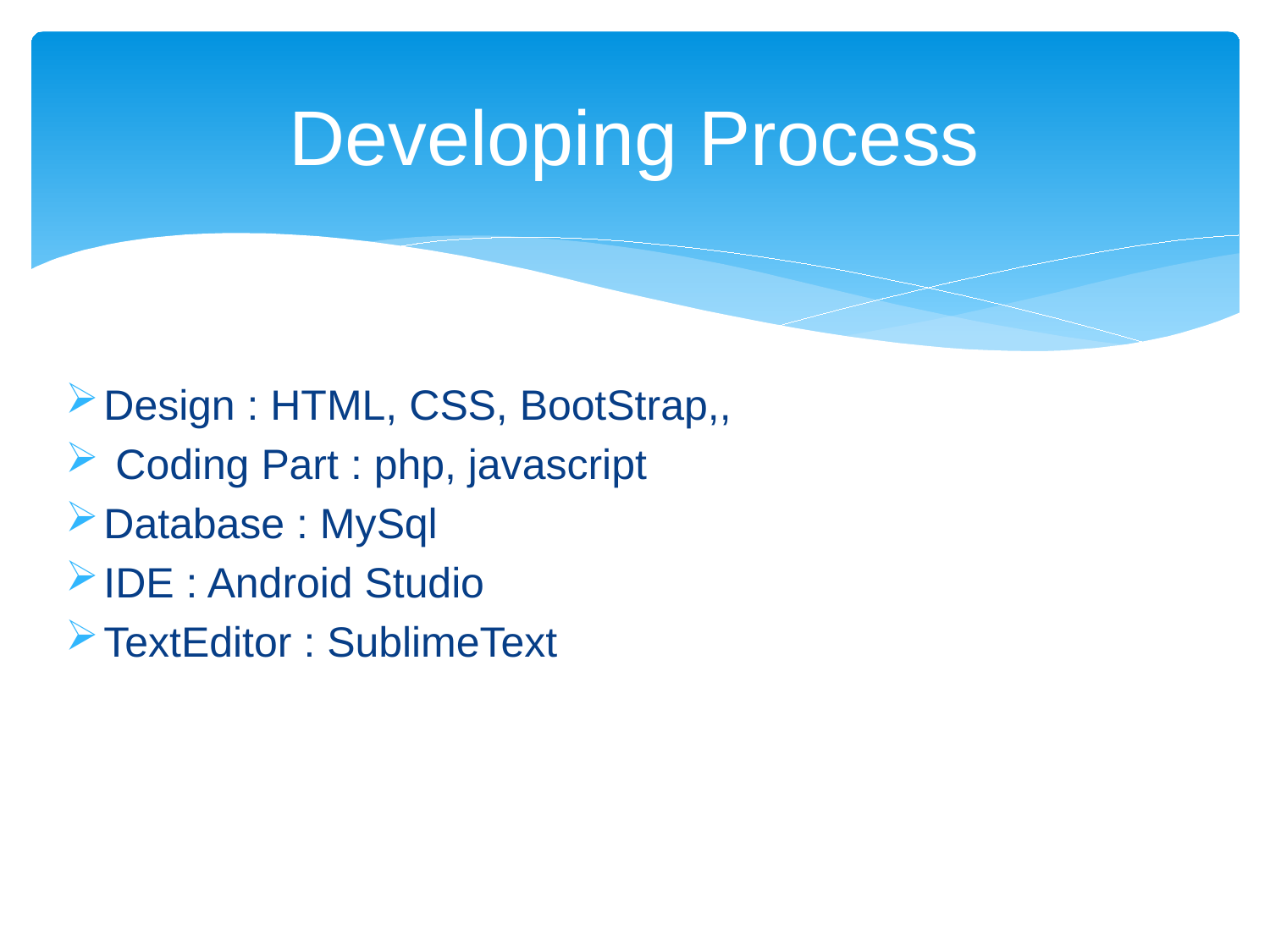

# Developing Process
Design : HTML, CSS, BootStrap,,
 Coding Part : php, javascript
Database : MySql
IDE : Android Studio
TextEditor : SublimeText